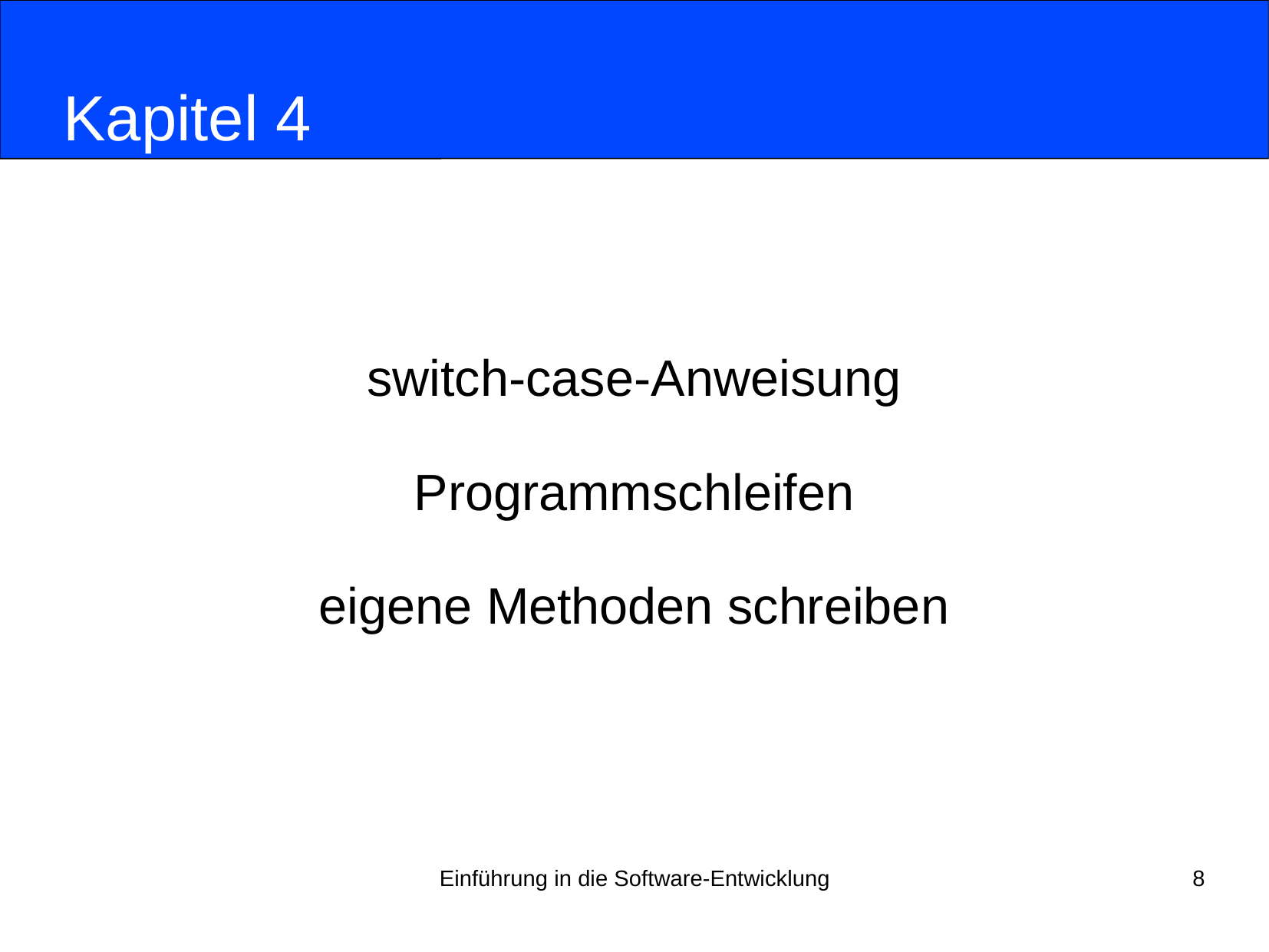

# Kapitel 4

switch-case-Anweisung

Programmschleifen

eigene Methoden schreiben

Einführung in die Software-Entwicklung
8